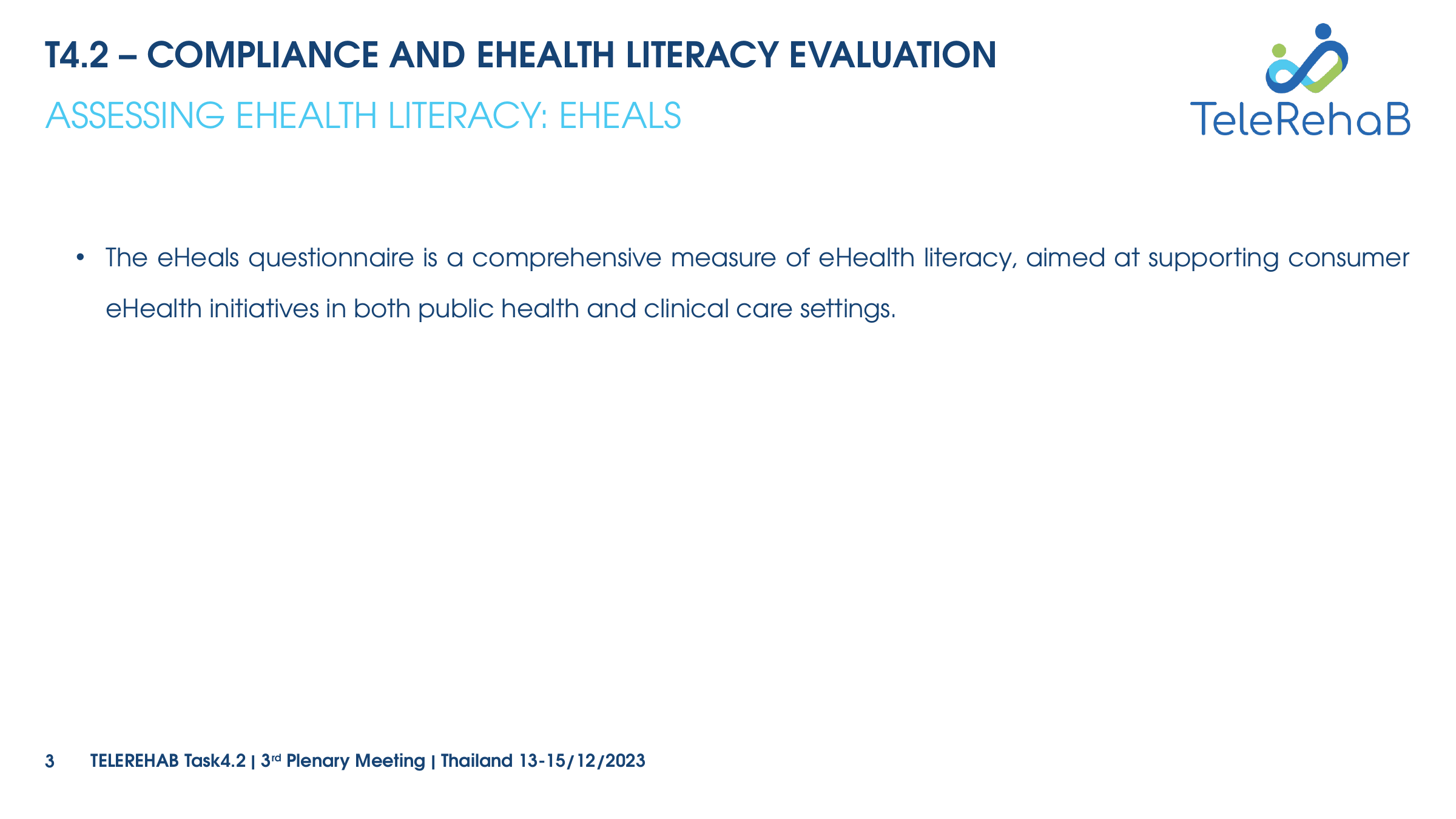

# T4.2 – Compliance and eHealth literacy evaluation

ASSESSING EHEALTH LITERACY: EHEALS

The eHeals questionnaire is a comprehensive measure of eHealth literacy, aimed at supporting consumer eHealth initiatives in both public health and clinical care settings.

TELEREHAB Task4.2 | 3rd Plenary Meeting | Thailand 13-15/12/2023
3